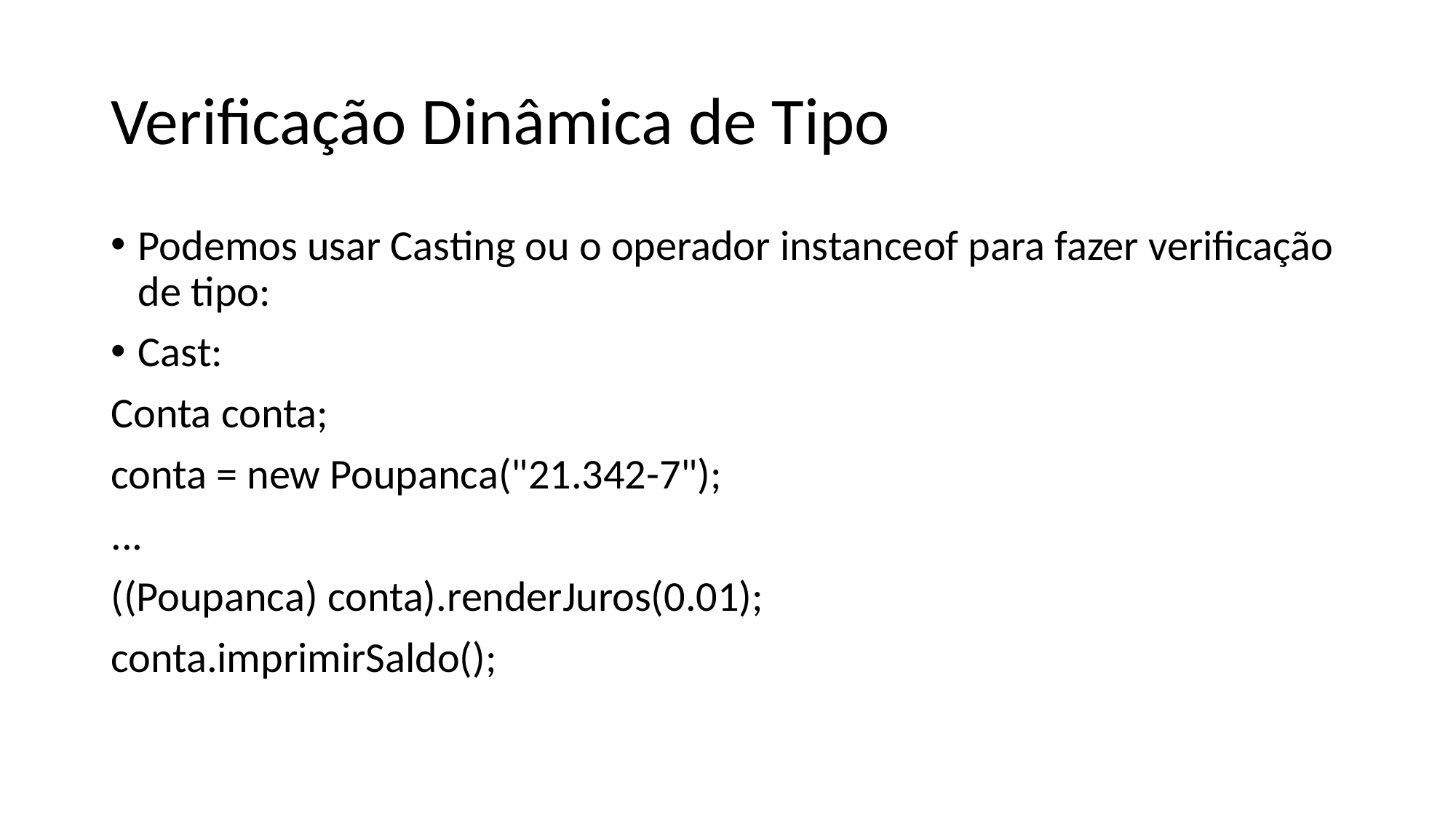

# Verificação Dinâmica de Tipo
Podemos usar Casting ou o operador instanceof para fazer verificação de tipo:
Cast:
Conta conta;
conta = new Poupanca("21.342-7");
...
((Poupanca) conta).renderJuros(0.01);
conta.imprimirSaldo();